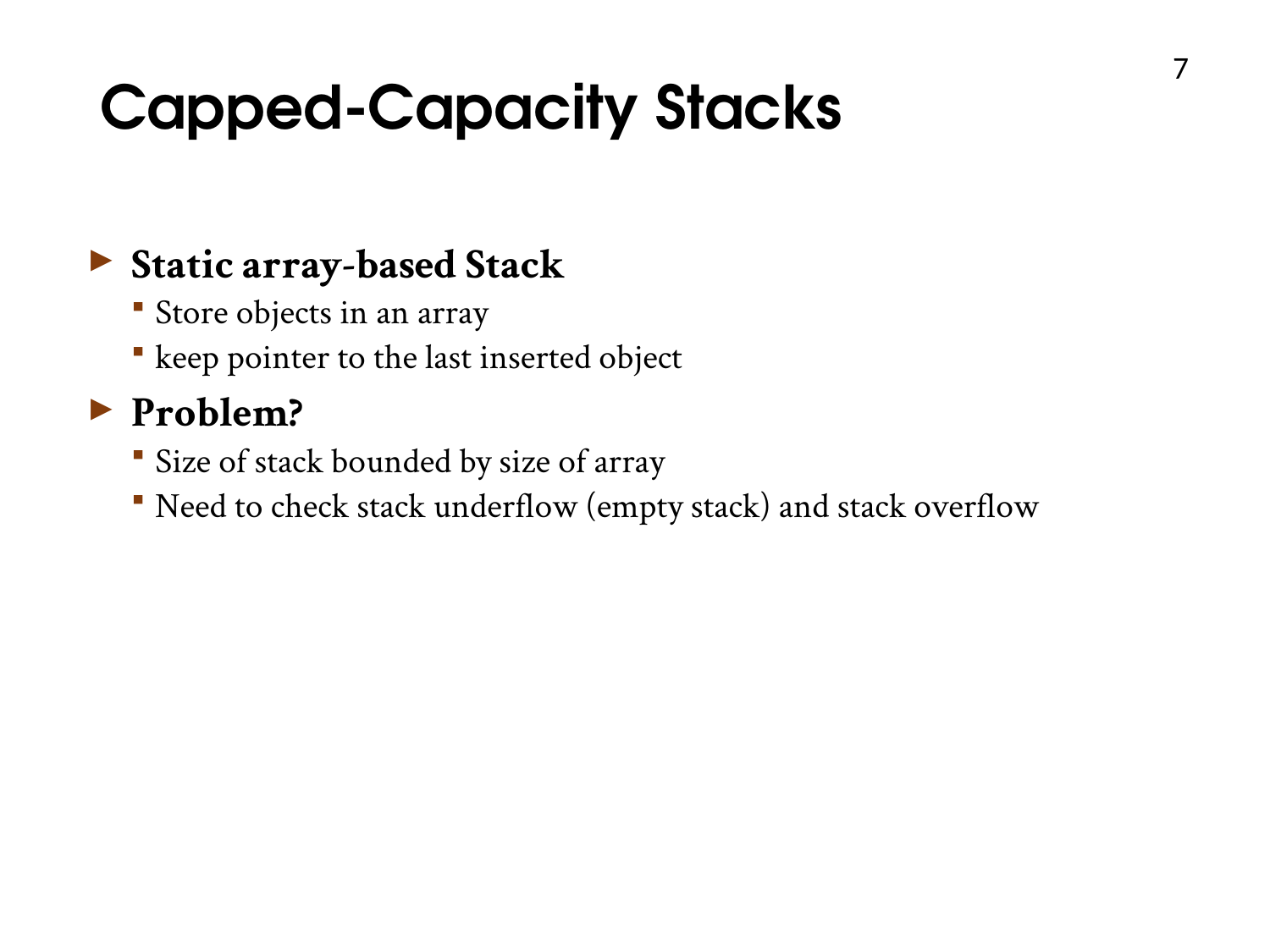

7
# Capped-Capacity Stacks

Static array-based Stack
Store objects in an array
keep pointer to the last inserted object
Problem?
Size of stack bounded by size of array
Need to check stack underflow (empty stack) and stack overflow